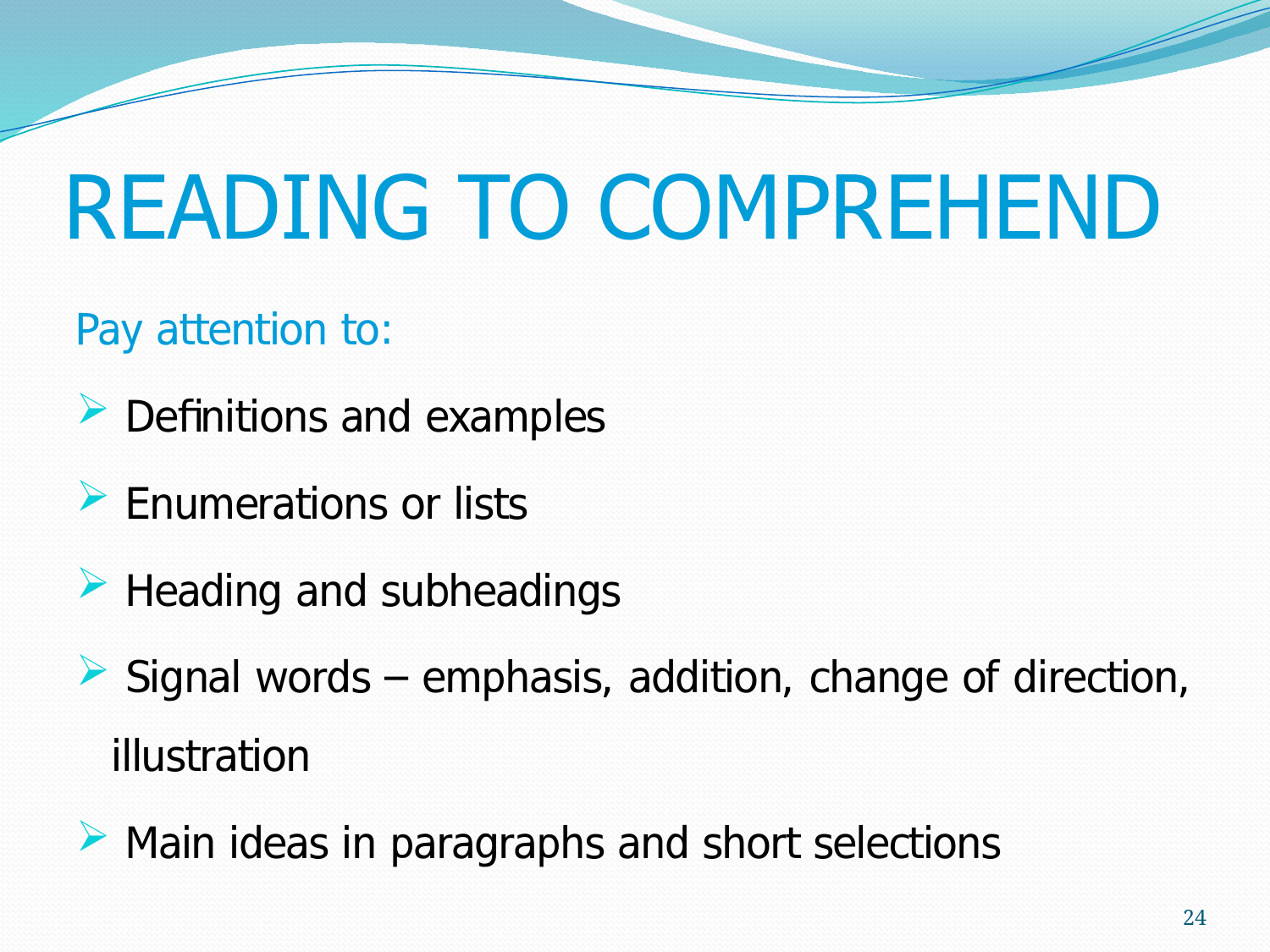

# READING TO COMPREHEND
Pay attention to:
 Definitions and examples
 Enumerations or lists
 Heading and subheadings
 Signal words – emphasis, addition, change of direction, illustration
 Main ideas in paragraphs and short selections

24